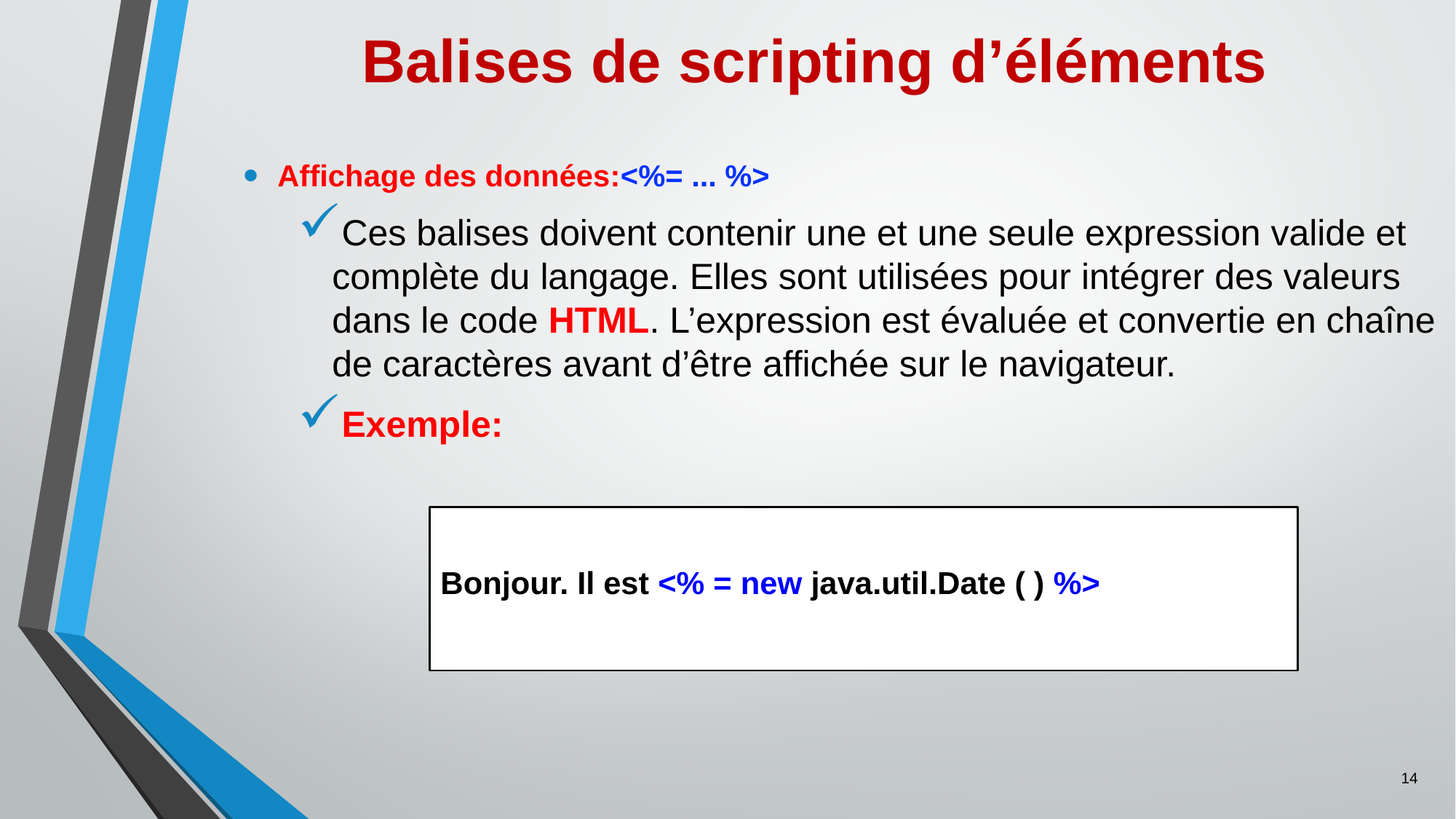

Balises de scripting d’éléments

Affichage des données:<%= ... %>
Ces balises doivent contenir une et une seule expression valide et complète du langage. Elles sont utilisées pour intégrer des valeurs dans le code HTML. L’expression est évaluée et convertie en chaîne de caractères avant d’être affichée sur le navigateur.
Exemple:

Bonjour. Il est <% = new java.util.Date ( ) %>
14